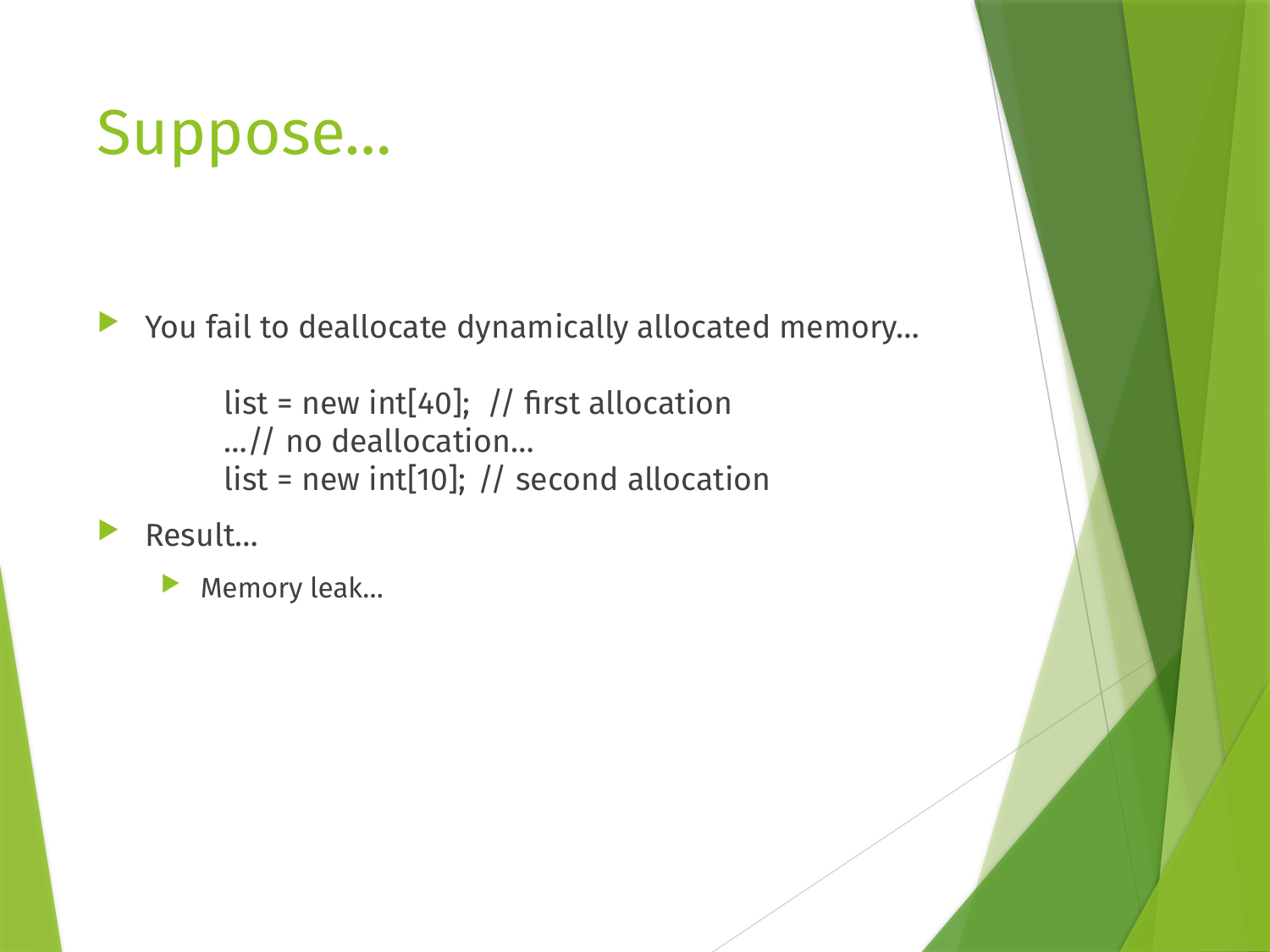

# Suppose…
You fail to deallocate dynamically allocated memory…

	list = new int[40];  // first allocation
	…// no deallocation…
	list = new int[10]; 	// second allocation
Result…
Memory leak…